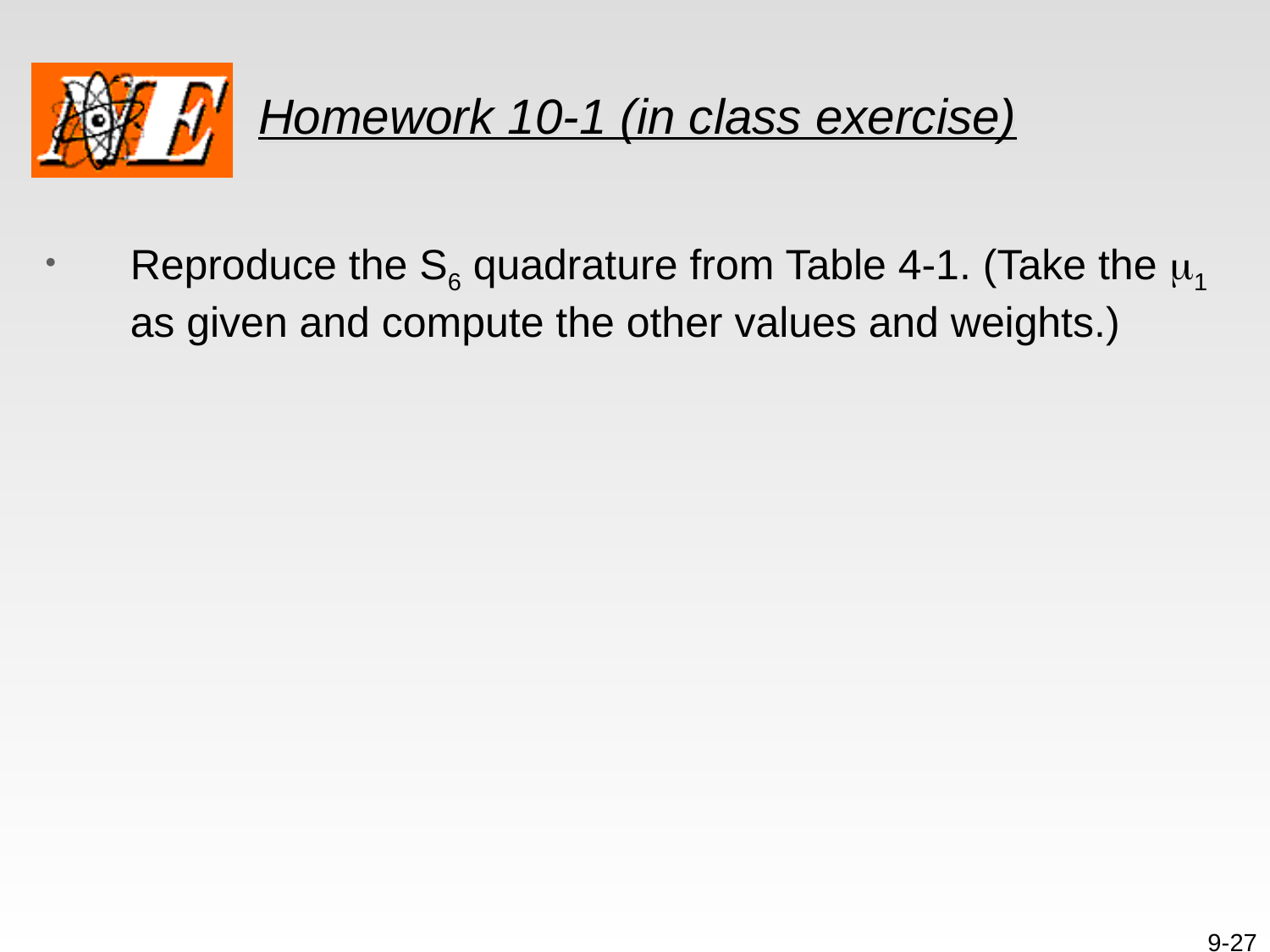

# Homework 10-1 (in class exercise)
Reproduce the S6 quadrature from Table 4-1. (Take the μ1 as given and compute the other values and weights.)
9-27